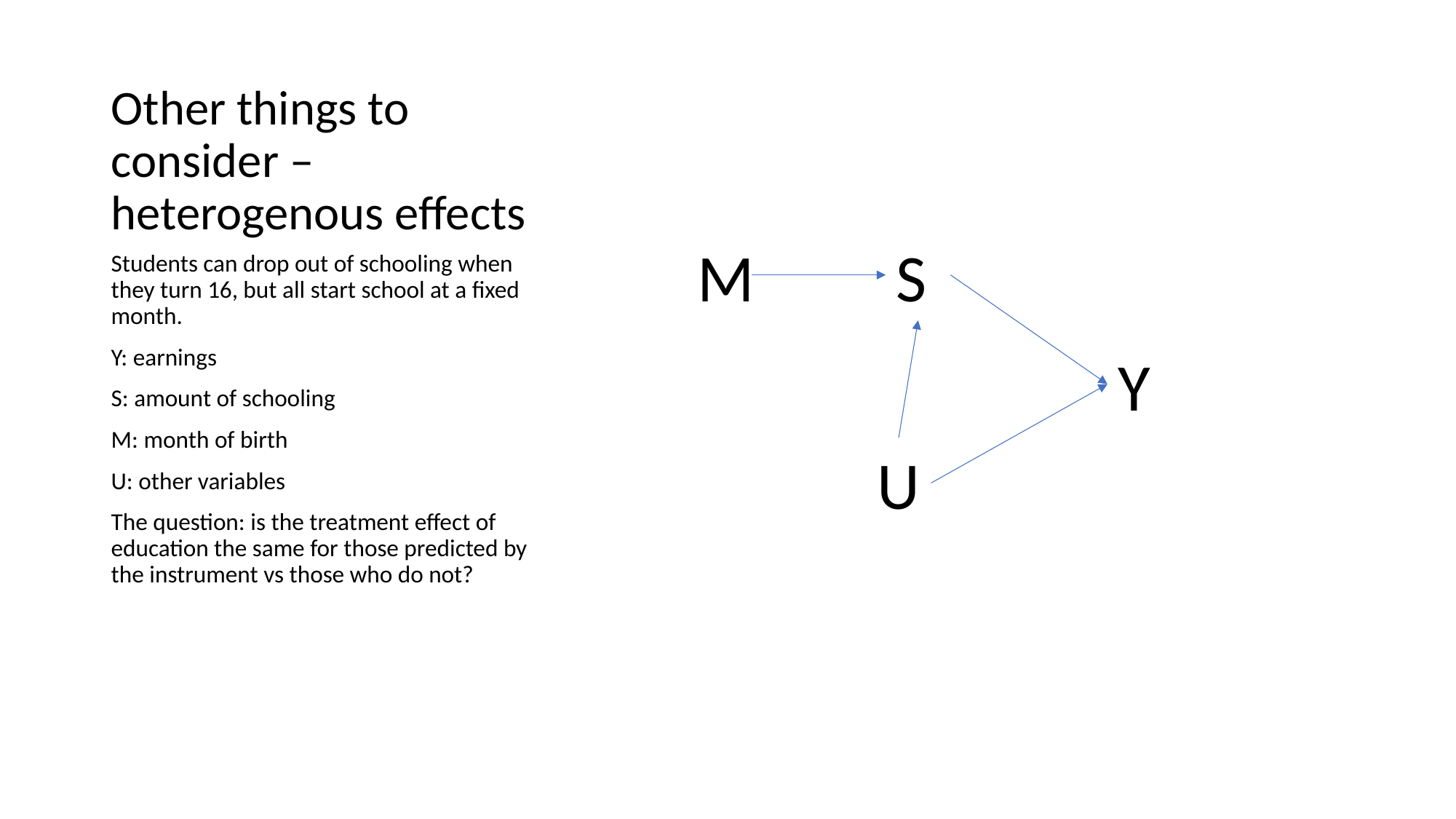

# Other things to consider – heterogenous effects
M
S
Students can drop out of schooling when they turn 16, but all start school at a fixed month.
Y: earnings
S: amount of schooling
M: month of birth
U: other variables
The question: is the treatment effect of education the same for those predicted by the instrument vs those who do not?

Y
U